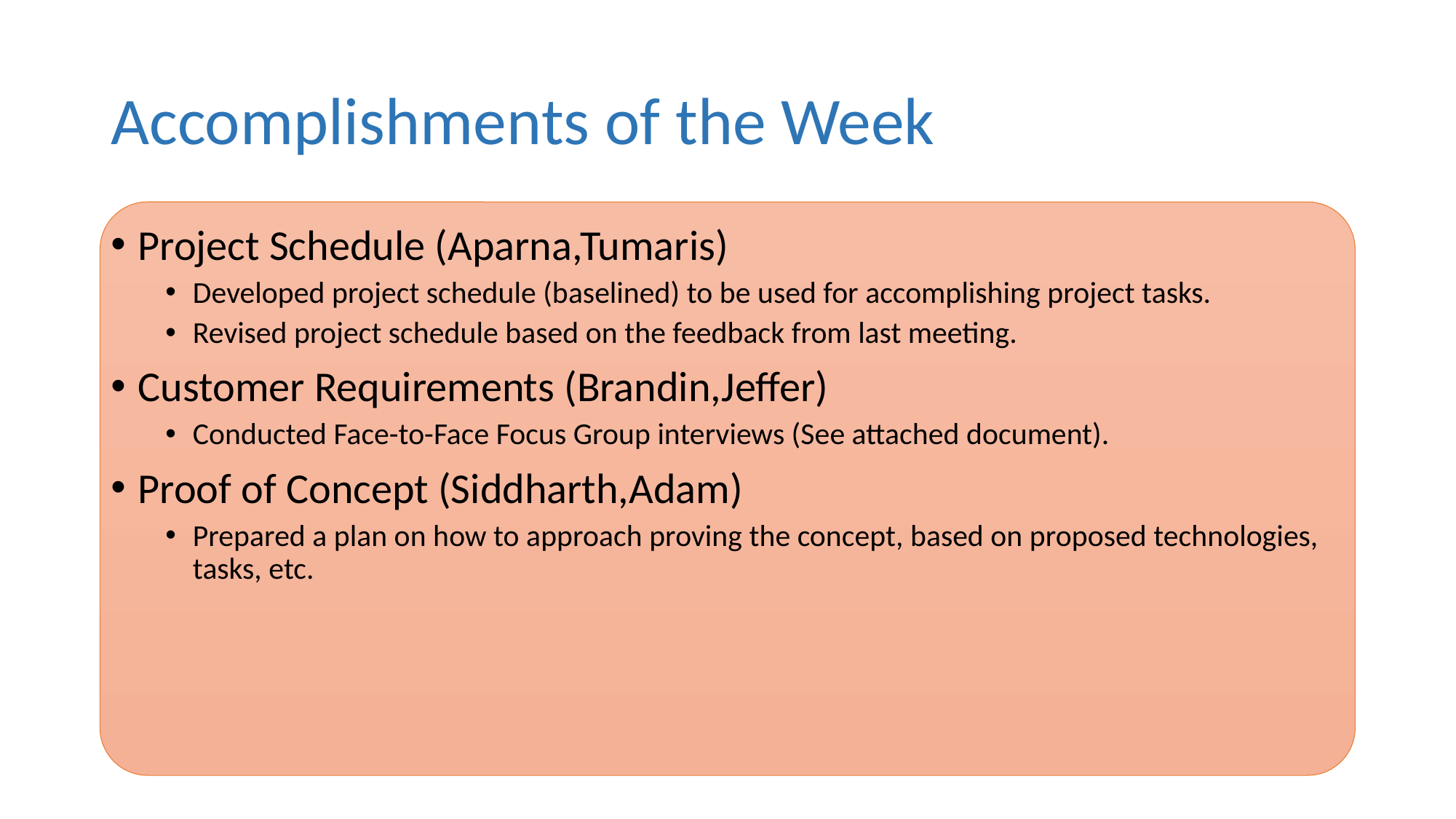

# Accomplishments of the Week

Project Schedule (Aparna,Tumaris)
Developed project schedule (baselined) to be used for accomplishing project tasks.
Revised project schedule based on the feedback from last meeting.
Customer Requirements (Brandin,Jeffer)
Conducted Face-to-Face Focus Group interviews (See attached document).
Proof of Concept (Siddharth,Adam)
Prepared a plan on how to approach proving the concept, based on proposed technologies, tasks, etc.